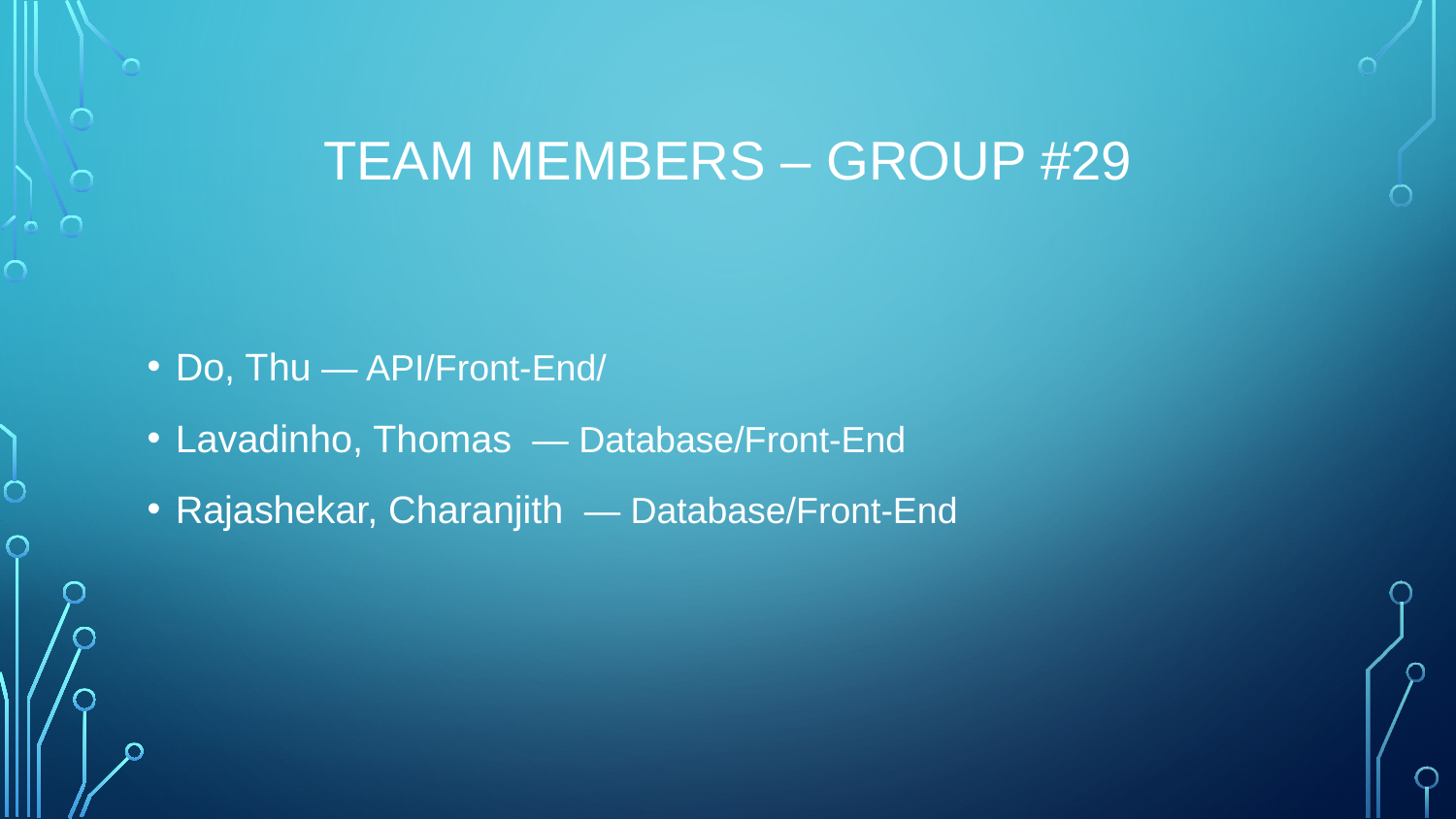

# TEAM MEMBERS – GROUP #29

Do, Thu — API/Front-End/
Lavadinho, Thomas  — Database/Front-End
Rajashekar, Charanjith  — Database/Front-End